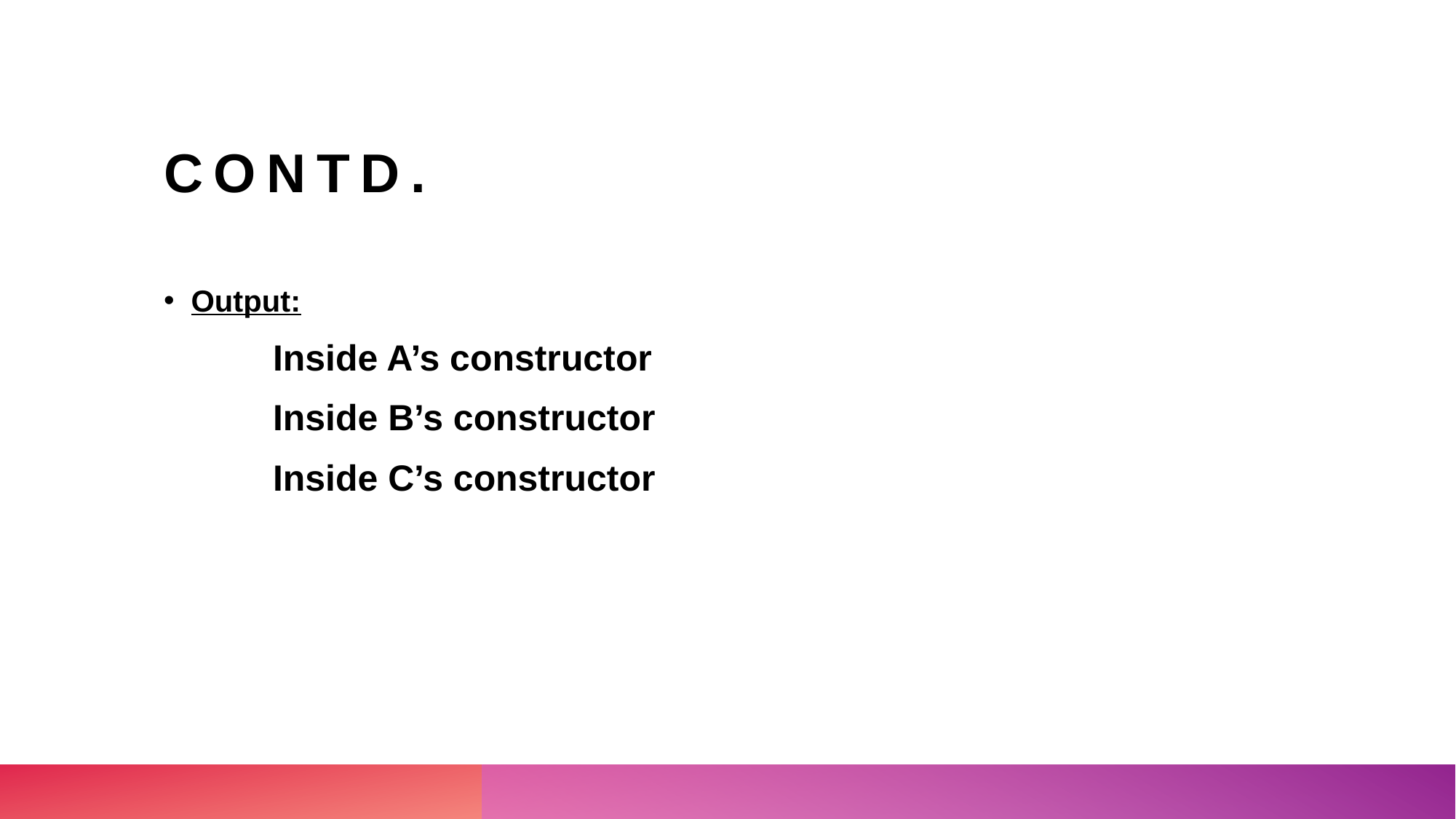

# Contd.
Output:
Inside A’s constructor
Inside B’s constructor
Inside C’s constructor